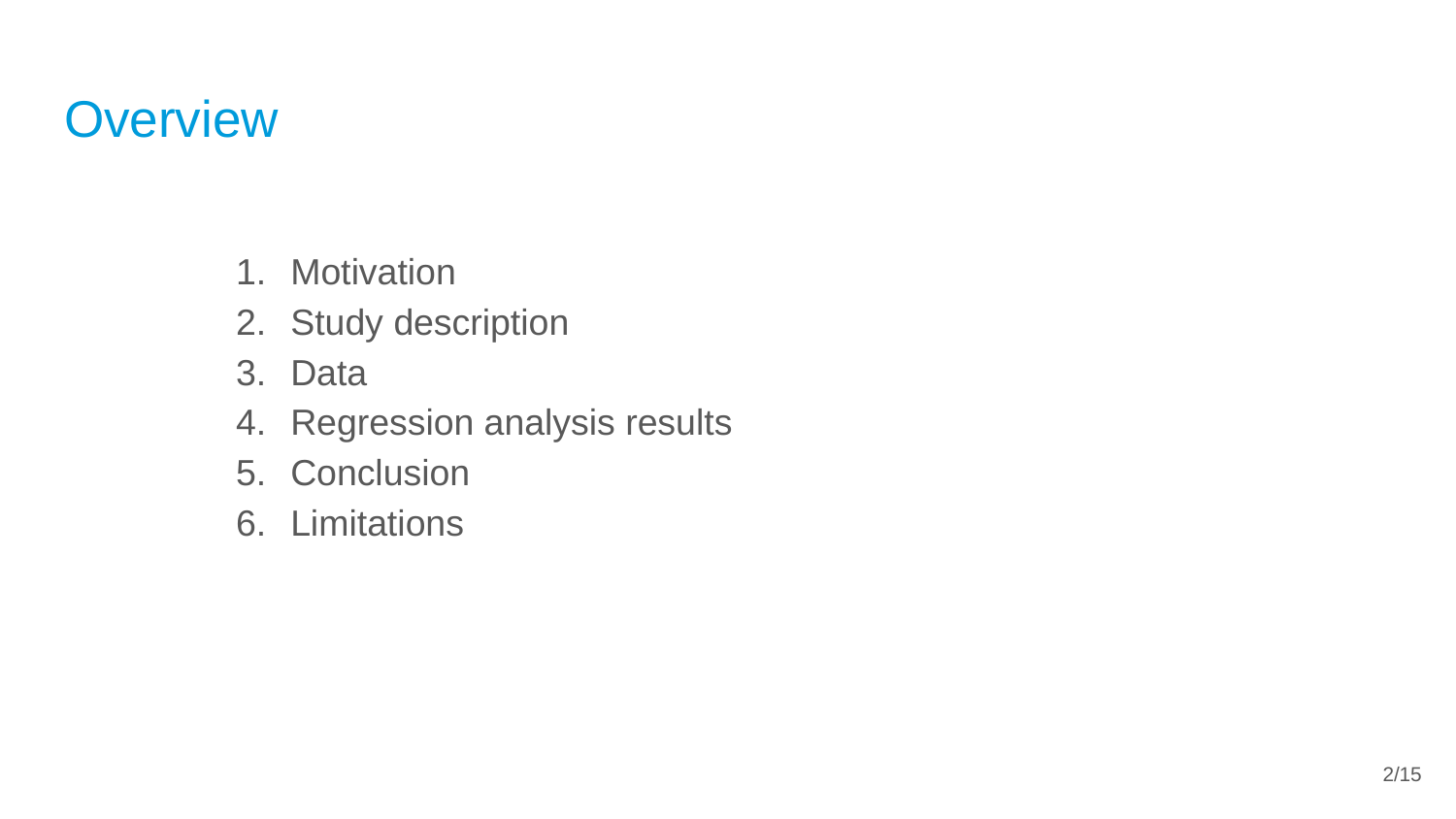

# Overview
Motivation
Study description
Data
Regression analysis results
Conclusion
Limitations
2/15